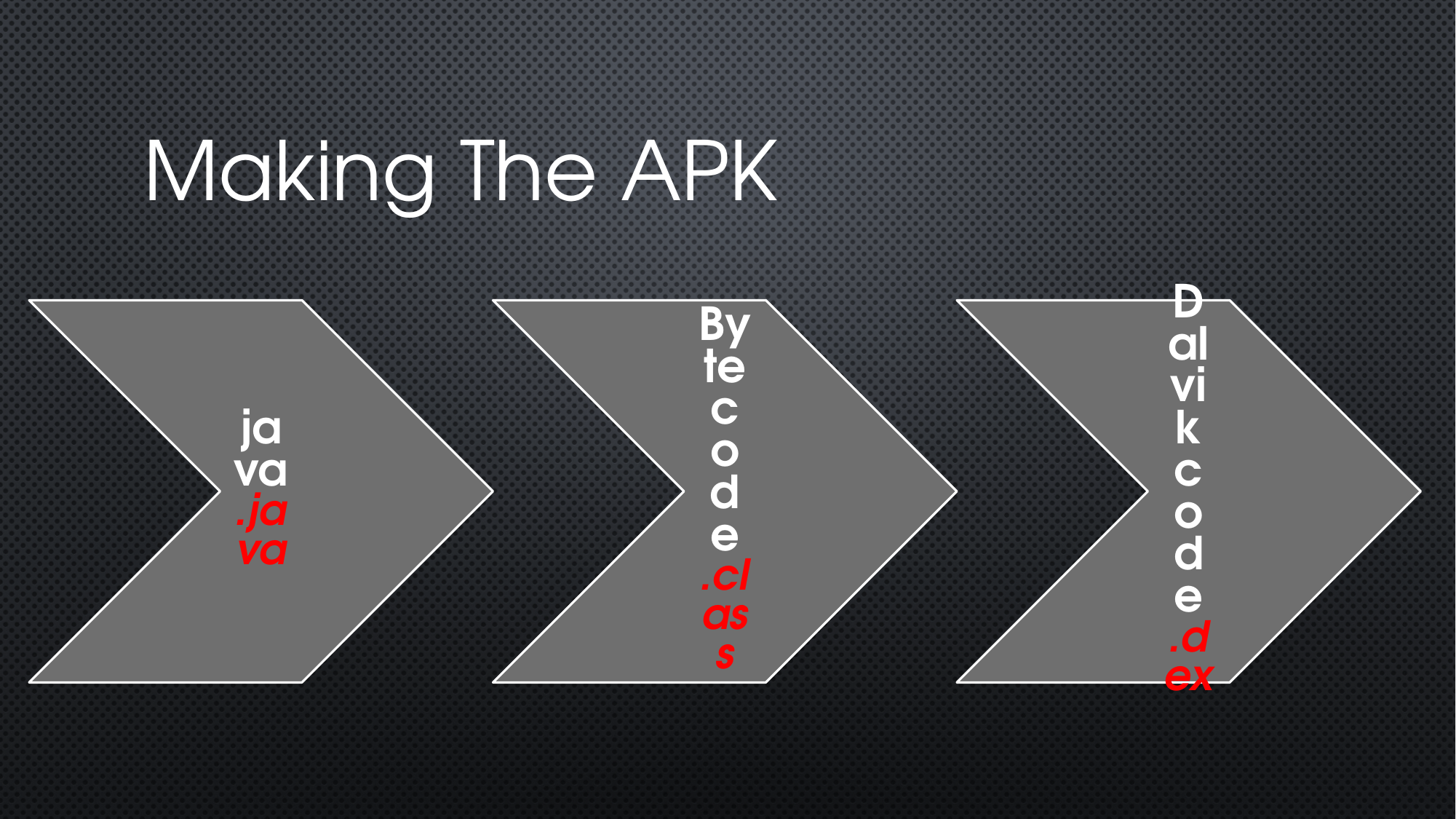

# Making The APK
java
.java
Byte code
.class
Dalvik code
.dex